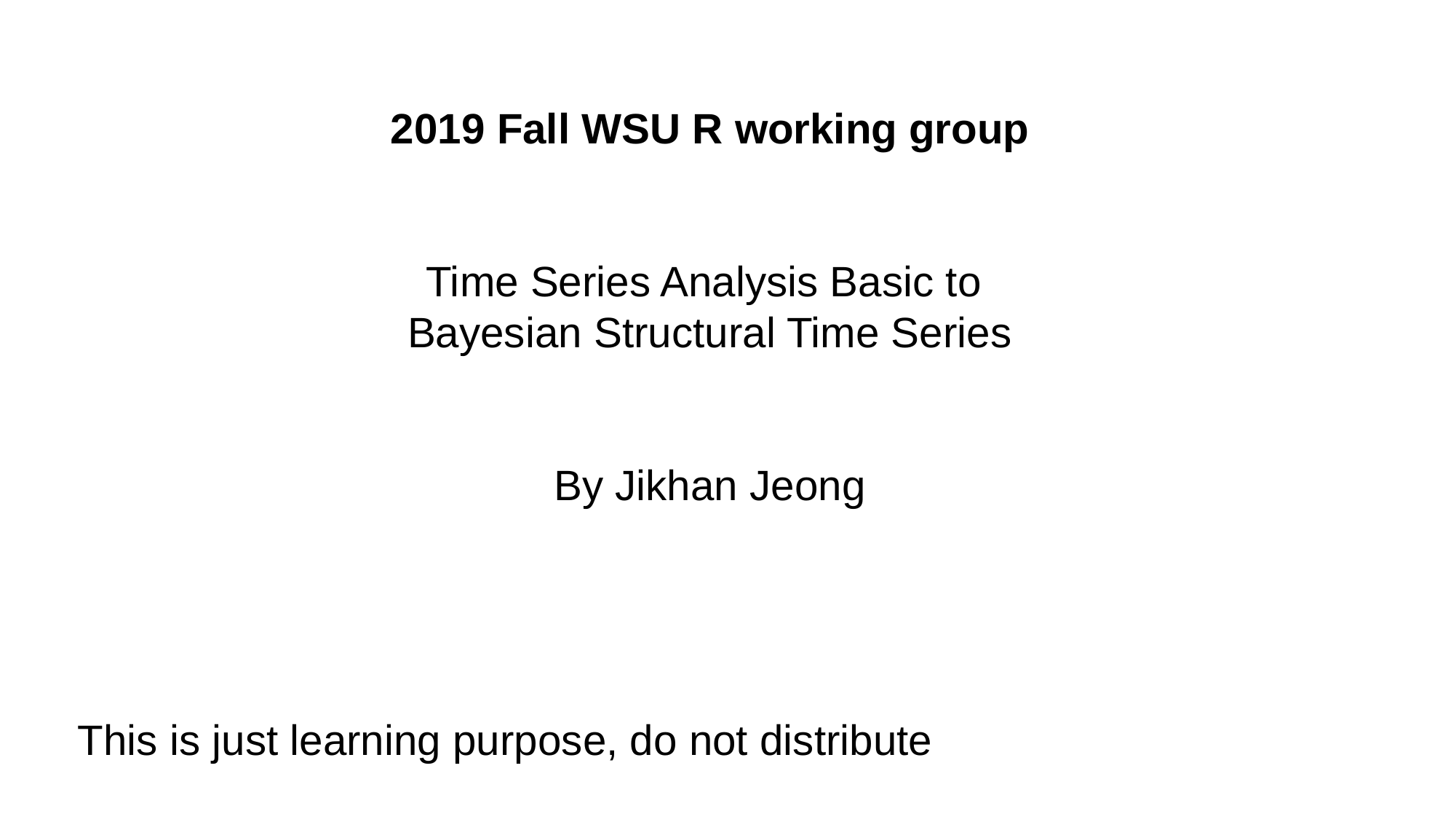

2019 Fall WSU R working group

Time Series Analysis Basic to
Bayesian Structural Time Series

By Jikhan Jeong

This is just learning purpose, do not distribute